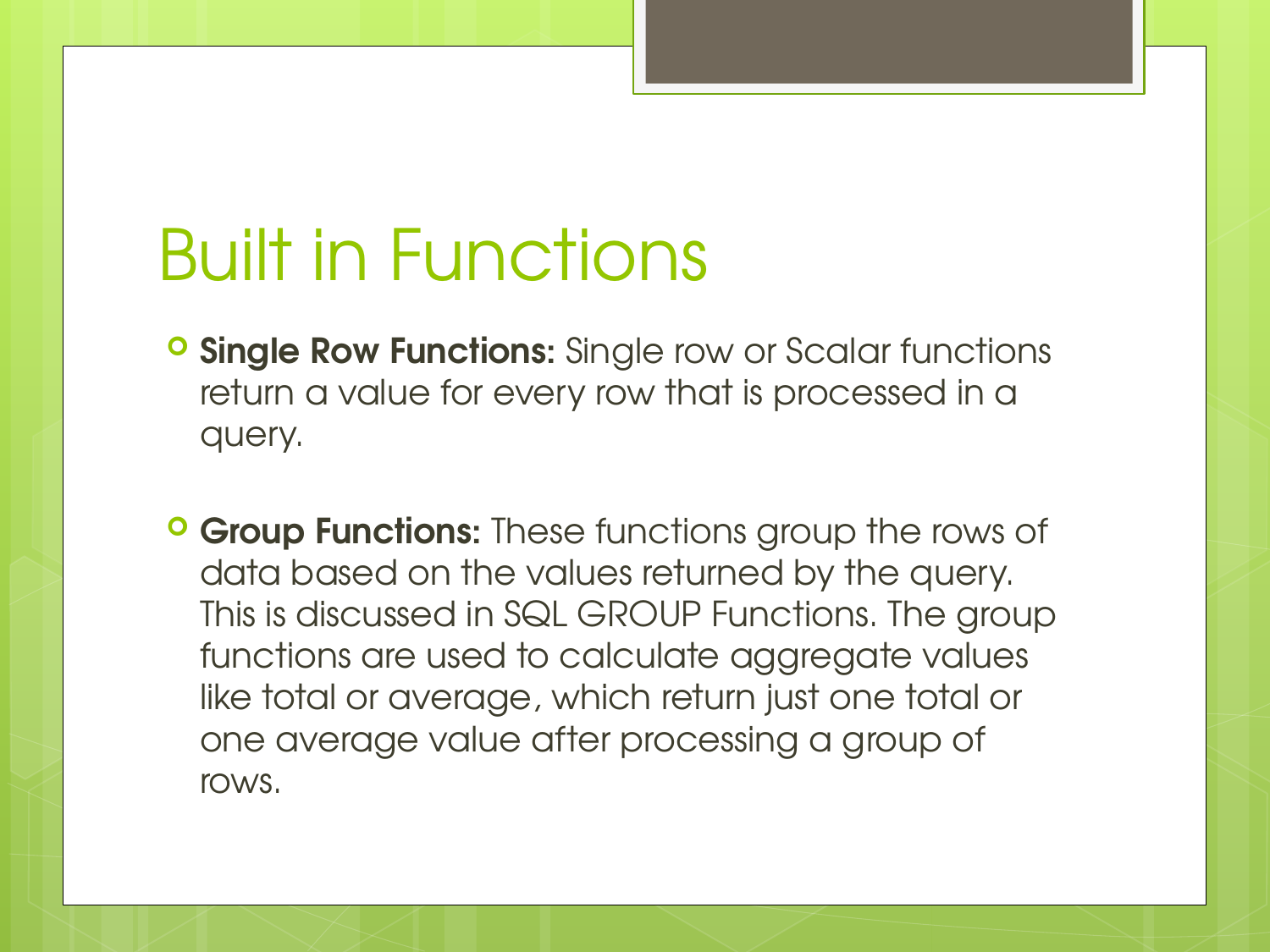

# Built in Functions
Single Row Functions: Single row or Scalar functions return a value for every row that is processed in a query.

Group Functions: These functions group the rows of data based on the values returned by the query. This is discussed in SQL GROUP Functions. The group functions are used to calculate aggregate values like total or average, which return just one total or one average value after processing a group of rows.